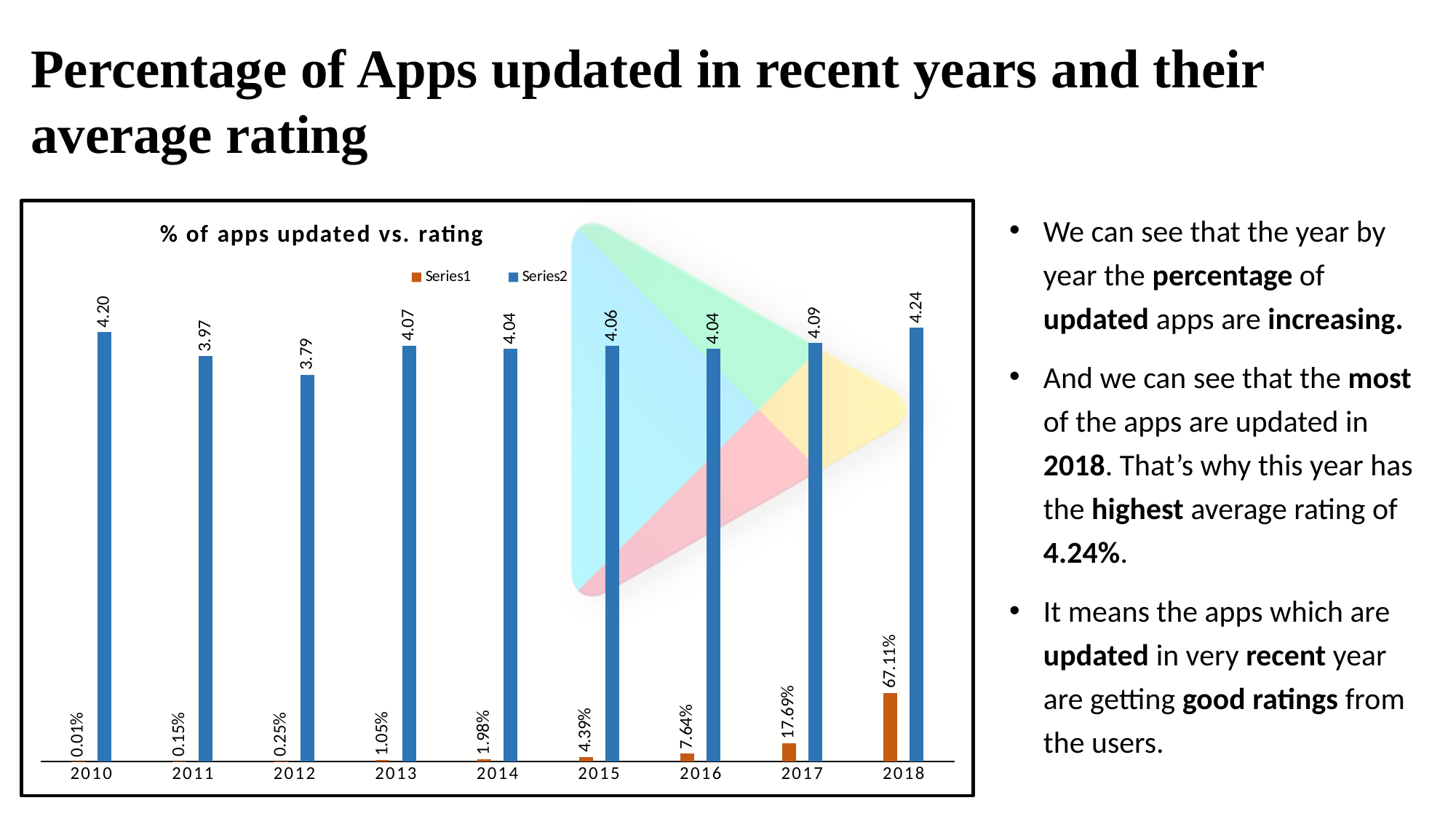

# Percentage of Apps updated in recent years and their average rating
We can see that the year by year the percentage of updated apps are increasing.
And we can see that the most of the apps are updated in 2018. That’s why this year has the highest average rating of 4.24%.
It means the apps which are updated in very recent year are getting good ratings from the users.

### Chart: % of apps updated vs. rating

| Category |  |  |
|---|---|---|
| 2010 | 9.685230024213075e-05 | 4.2 |
| 2011 | 0.0014527845036319612 | 3.9666666666666663 |
| 2012 | 0.0025181598062953997 | 3.785714285714285 |
| 2013 | 0.010460048426150122 | 4.069565217391303 |
| 2014 | 0.019757869249394672 | 4.036756756756754 |
| 2015 | 0.04387409200968523 | 4.064659685863872 |
| 2016 | 0.07641646489104116 | 4.039341692789972 |
| 2017 | 0.17685230024213075 | 4.094032921810703 |
| 2018 | 0.6710895883777239 | 4.242132895816239 |